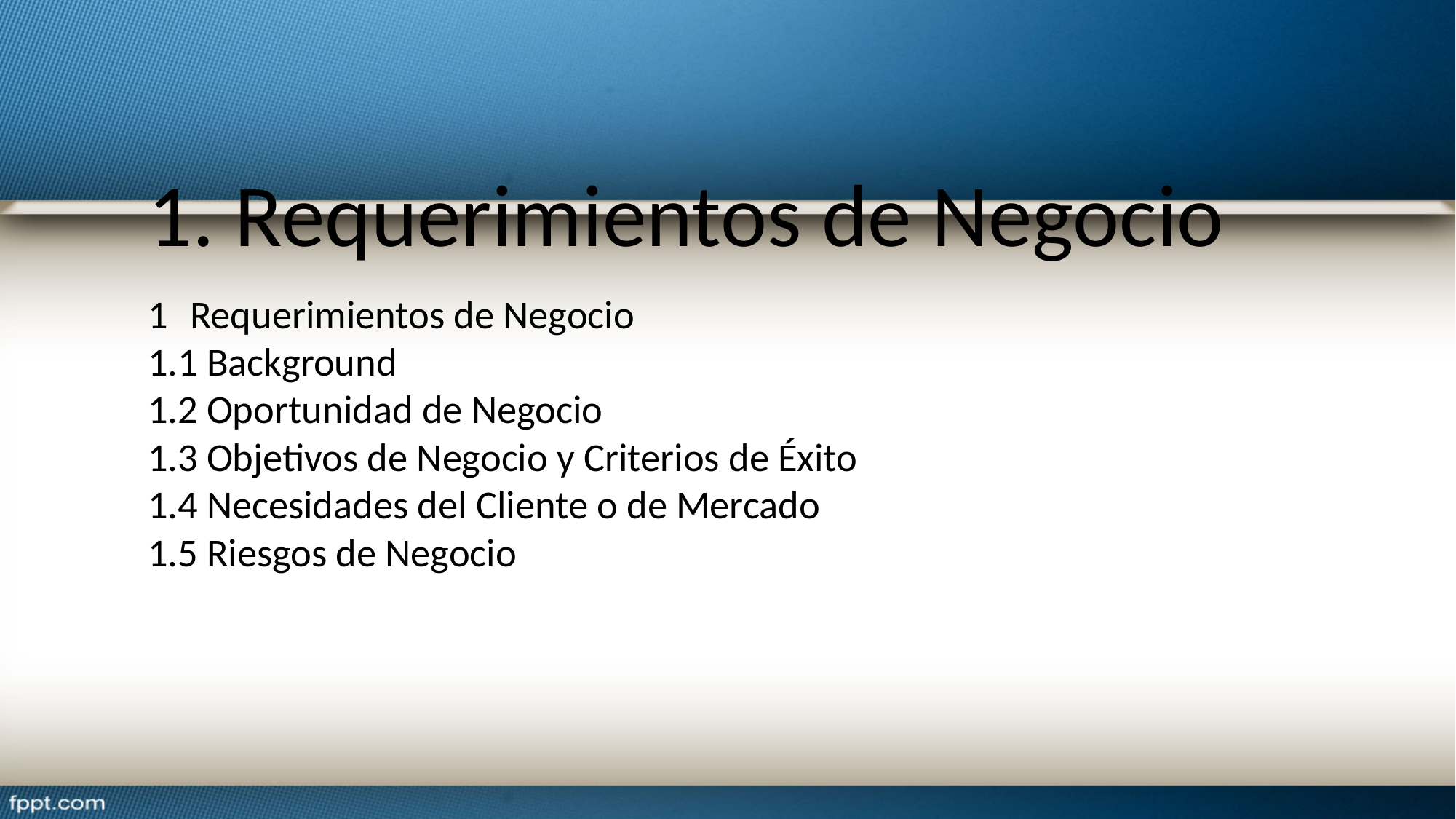

# 1. Requerimientos de Negocio 1	Requerimientos de Negocio 1.1 Background 1.2 Oportunidad de Negocio 1.3 Objetivos de Negocio y Criterios de Éxito 1.4 Necesidades del Cliente o de Mercado 1.5 Riesgos de Negocio